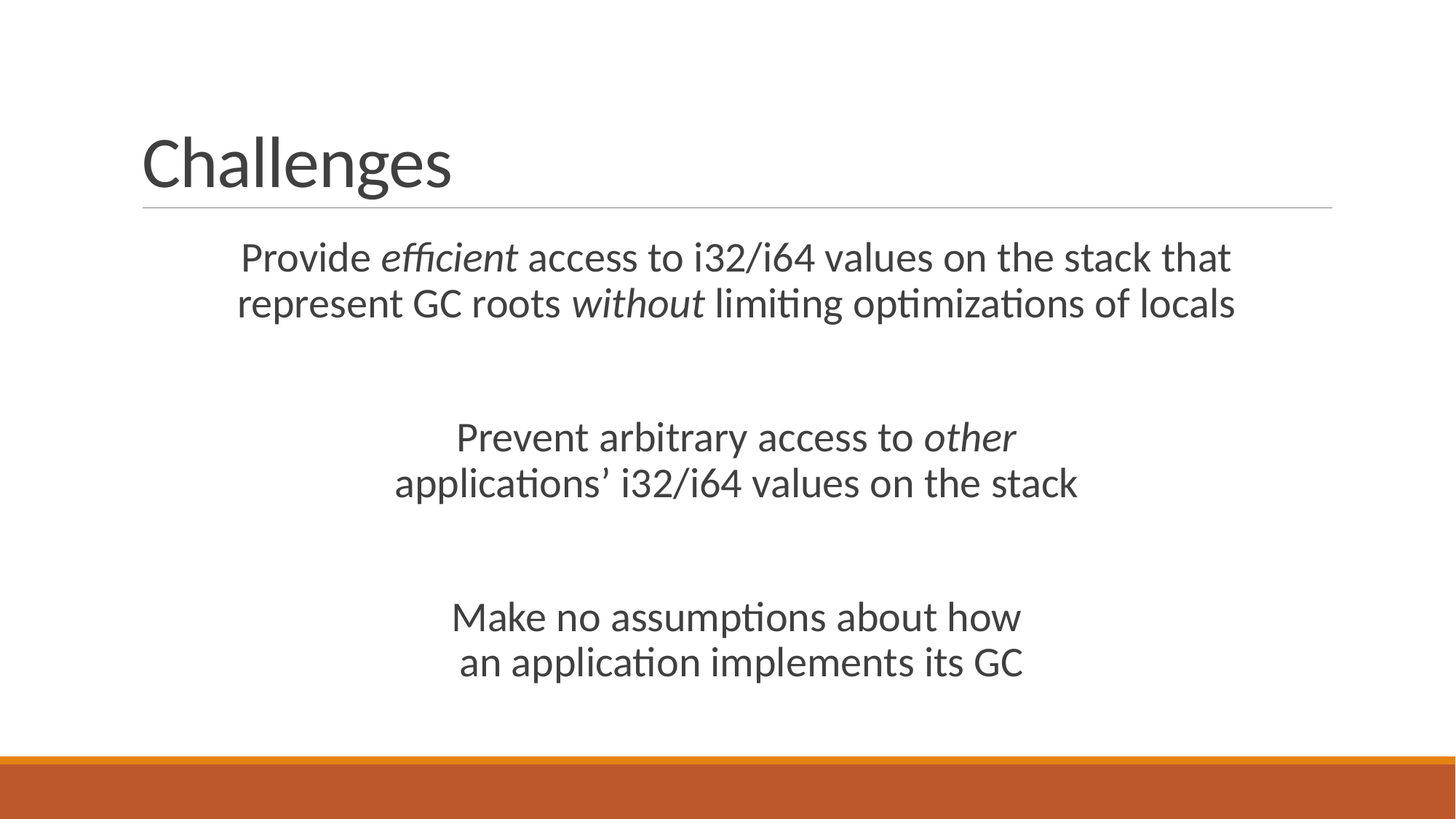

# Challenges
Provide efficient access to i32/i64 values on the stack that
represent GC roots without limiting optimizations of locals

Prevent arbitrary access to other
applications’ i32/i64 values on the stack

Make no assumptions about how
 an application implements its GC